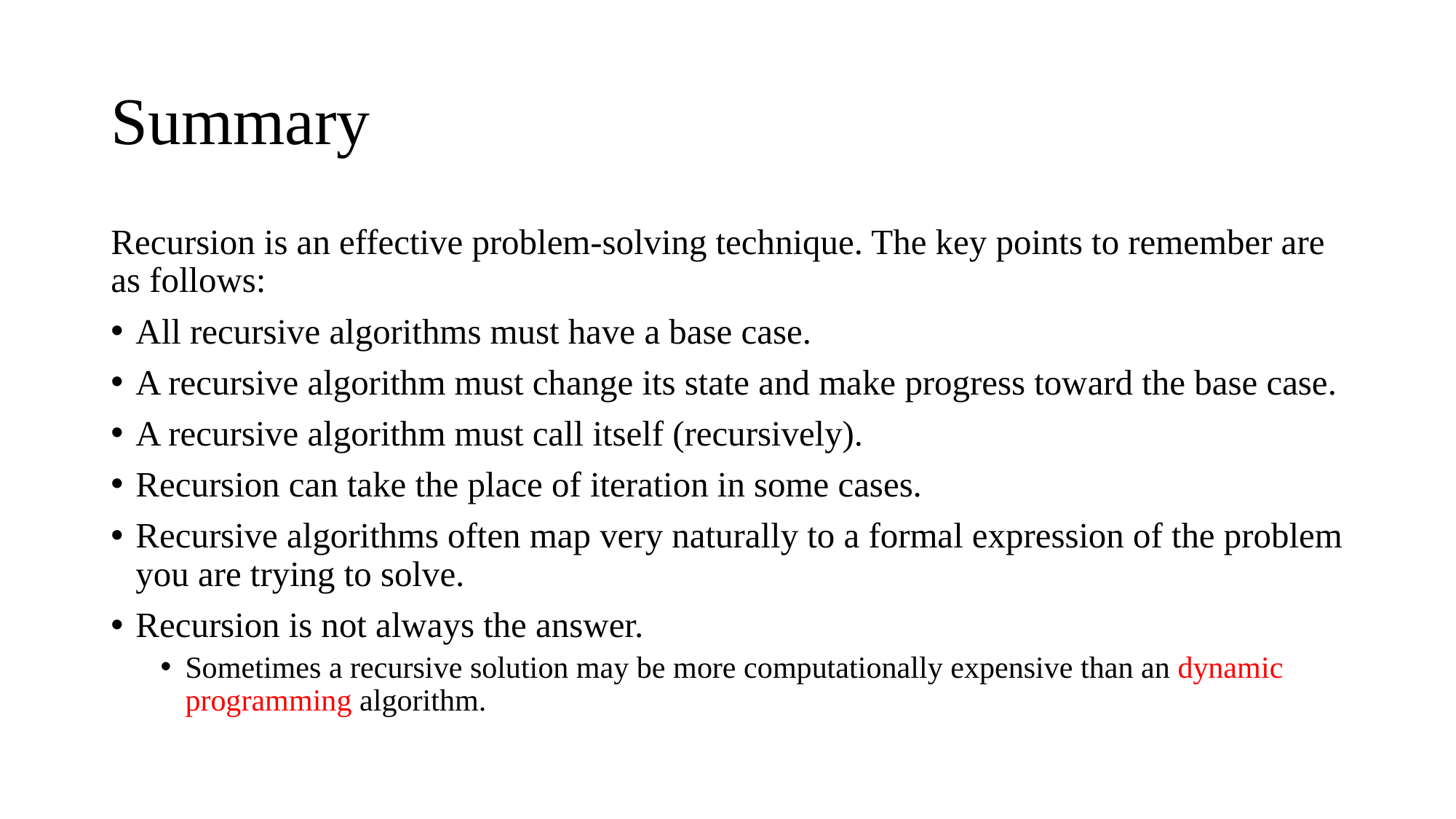

# Summary
Recursion is an effective problem-solving technique. The key points to remember are as follows:
All recursive algorithms must have a base case.
A recursive algorithm must change its state and make progress toward the base case.
A recursive algorithm must call itself (recursively).
Recursion can take the place of iteration in some cases.
Recursive algorithms often map very naturally to a formal expression of the problem you are trying to solve.
Recursion is not always the answer.
Sometimes a recursive solution may be more computationally expensive than an dynamic programming algorithm.